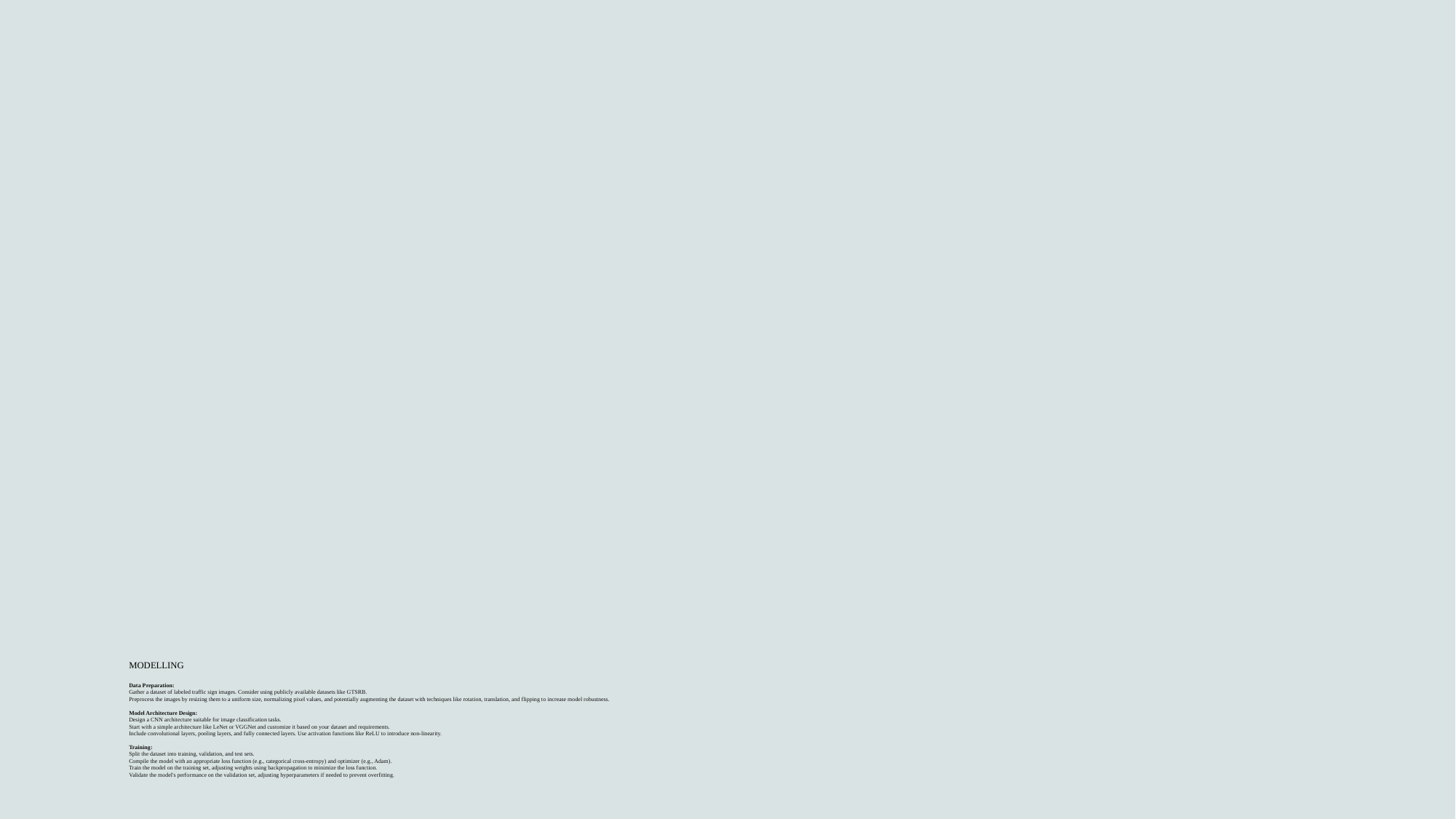

# MODELLING Data Preparation: Gather a dataset of labeled traffic sign images. Consider using publicly available datasets like GTSRB. Preprocess the images by resizing them to a uniform size, normalizing pixel values, and potentially augmenting the dataset with techniques like rotation, translation, and flipping to increase model robustness. Model Architecture Design: Design a CNN architecture suitable for image classification tasks. Start with a simple architecture like LeNet or VGGNet and customize it based on your dataset and requirements. Include convolutional layers, pooling layers, and fully connected layers. Use activation functions like ReLU to introduce non-linearity. Training: Split the dataset into training, validation, and test sets. Compile the model with an appropriate loss function (e.g., categorical cross-entropy) and optimizer (e.g., Adam). Train the model on the training set, adjusting weights using backpropagation to minimize the loss function. Validate the model's performance on the validation set, adjusting hyperparameters if needed to prevent overfitting.